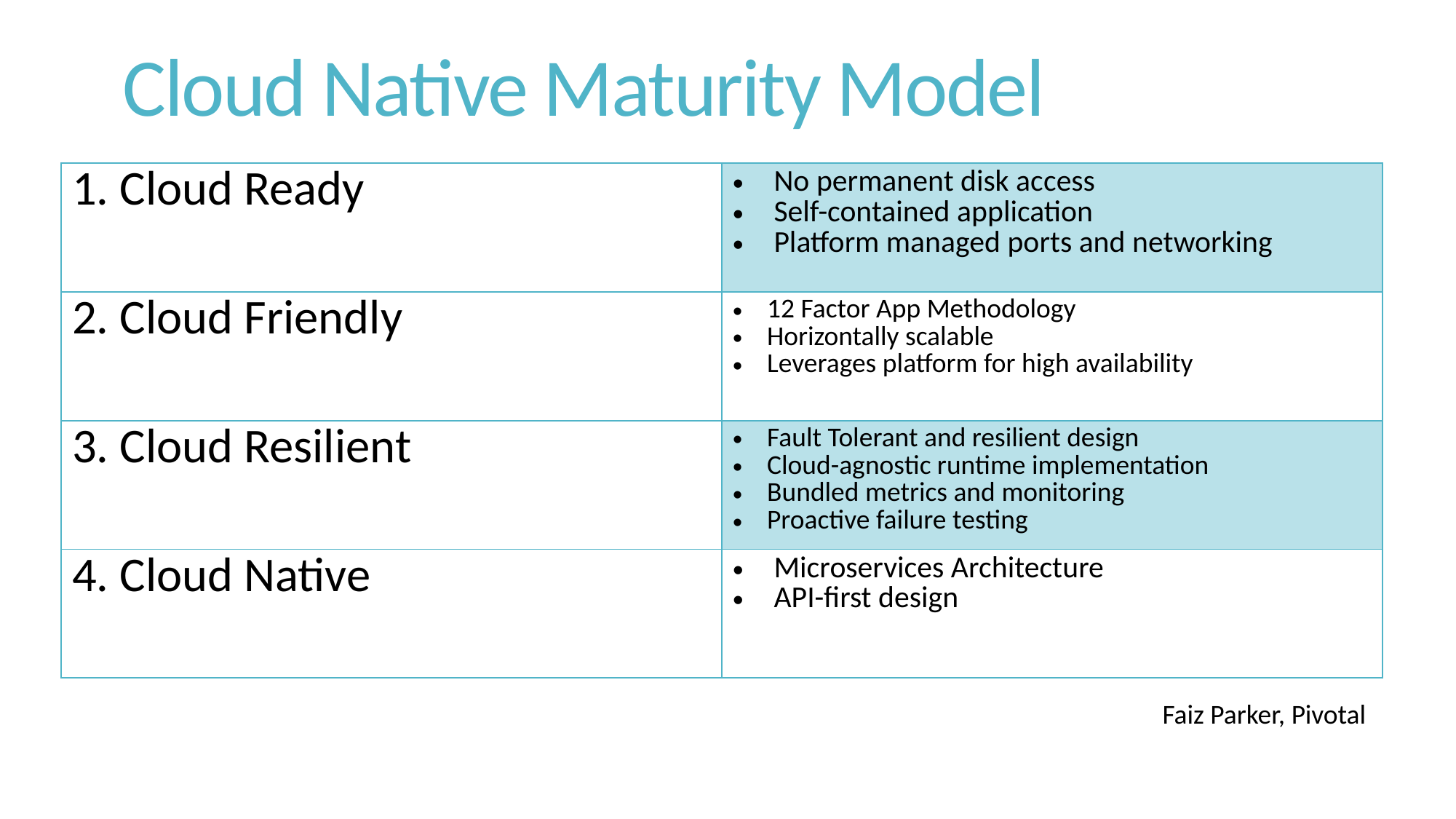

# Cloud Native Maturity Model
| 1. Cloud Ready | No permanent disk access Self-contained application Platform managed ports and networking |
| --- | --- |
| 2. Cloud Friendly | 12 Factor App Methodology Horizontally scalable Leverages platform for high availability |
| 3. Cloud Resilient | Fault Tolerant and resilient design Cloud-agnostic runtime implementation Bundled metrics and monitoring Proactive failure testing |
| 4. Cloud Native | Microservices Architecture API-first design |
Faiz Parker, Pivotal